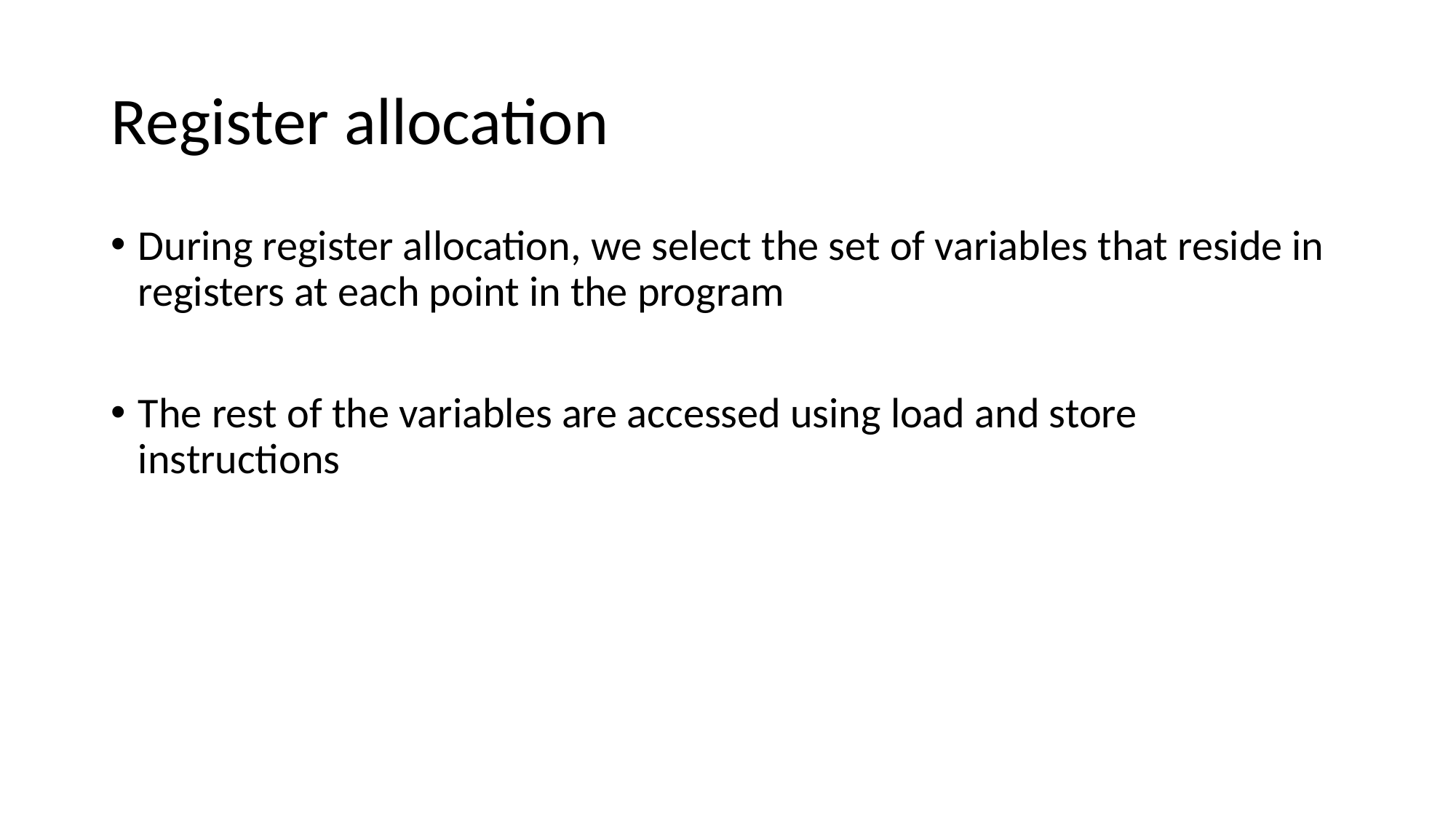

# Register allocation
During register allocation, we select the set of variables that reside in registers at each point in the program

The rest of the variables are accessed using load and store instructions